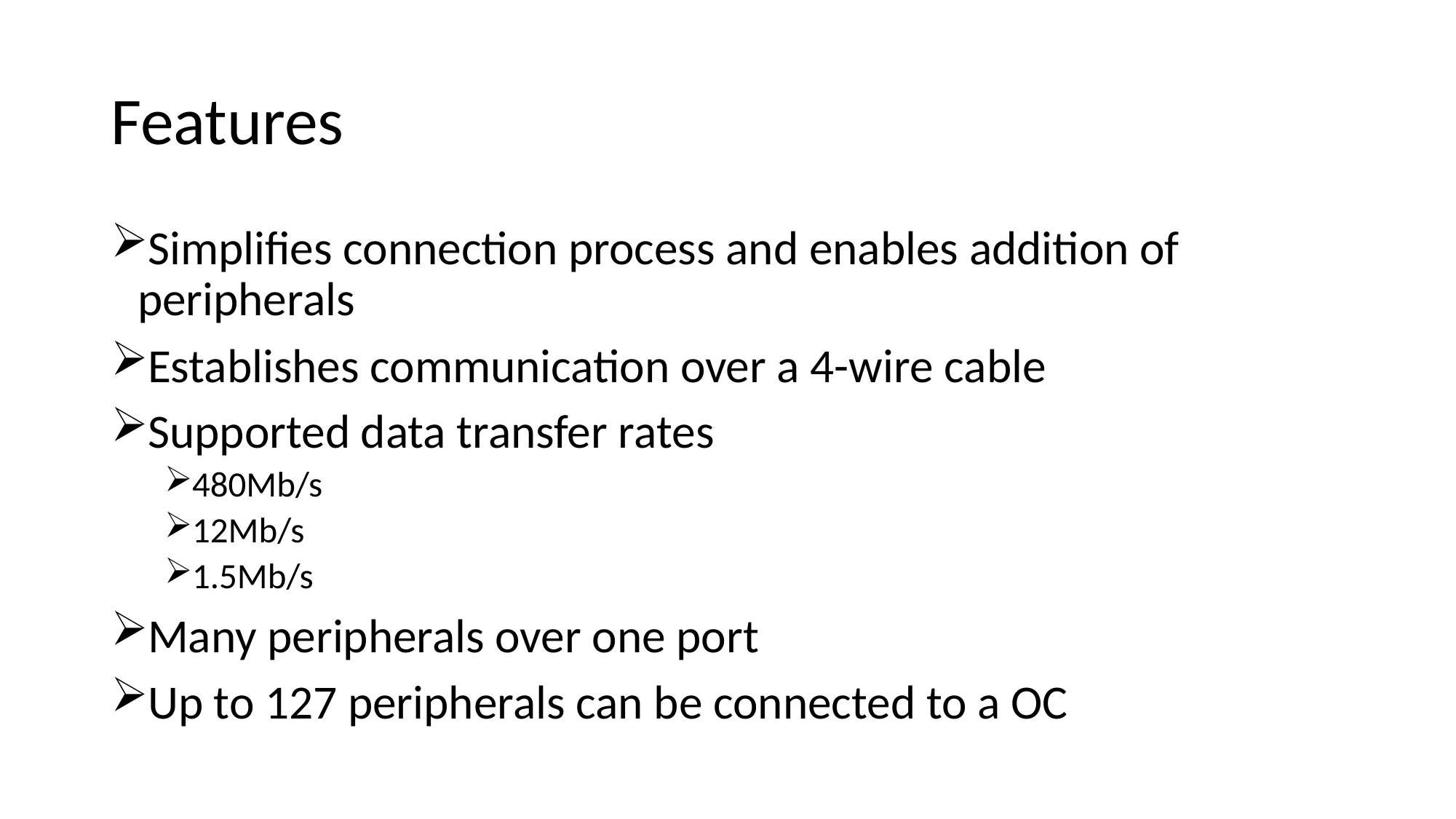

# Features
Simplifies connection process and enables addition of peripherals
Establishes communication over a 4-wire cable
Supported data transfer rates
480Mb/s
12Mb/s
1.5Mb/s
Many peripherals over one port
Up to 127 peripherals can be connected to a OC